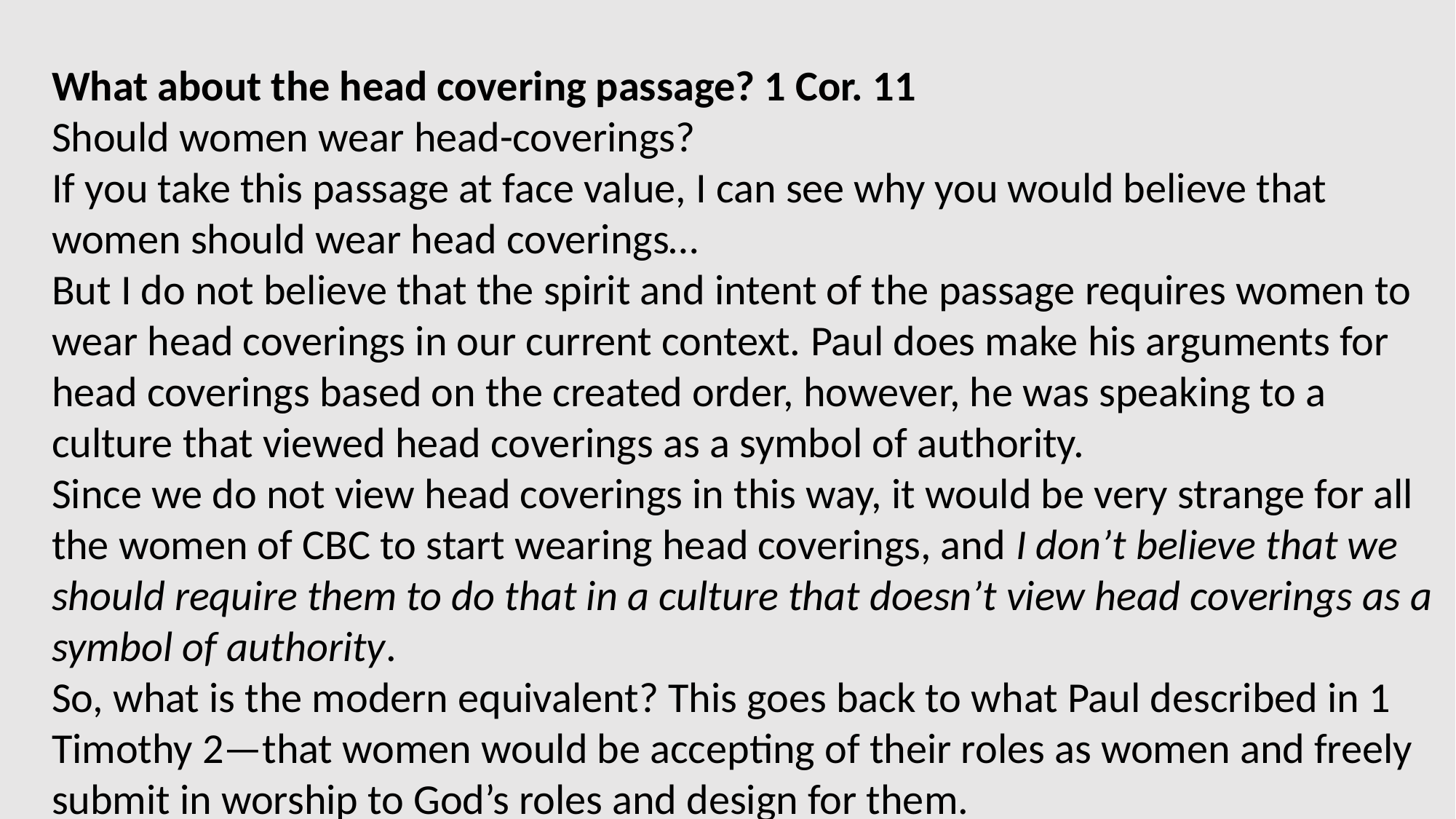

What about the head covering passage? 1 Cor. 11
Should women wear head-coverings?
If you take this passage at face value, I can see why you would believe that women should wear head coverings…
But I do not believe that the spirit and intent of the passage requires women to wear head coverings in our current context. Paul does make his arguments for head coverings based on the created order, however, he was speaking to a culture that viewed head coverings as a symbol of authority.
Since we do not view head coverings in this way, it would be very strange for all the women of CBC to start wearing head coverings, and I don’t believe that we should require them to do that in a culture that doesn’t view head coverings as a symbol of authority.
So, what is the modern equivalent? This goes back to what Paul described in 1 Timothy 2—that women would be accepting of their roles as women and freely submit in worship to God’s roles and design for them.